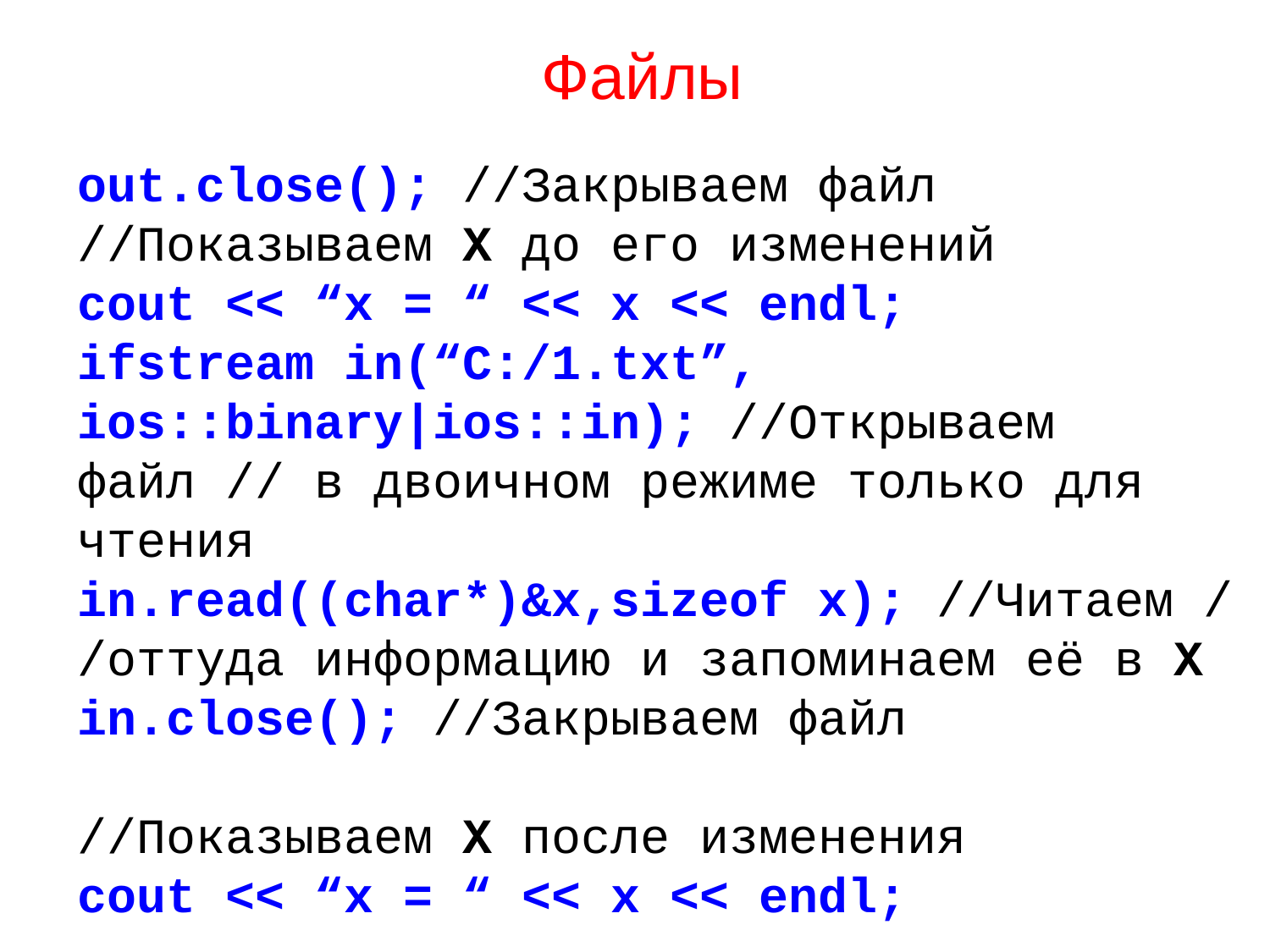

# Файлы
out.close(); //Закрываем файл
//Показываем X до его изменений
cout << “x = “ << x << endl;
ifstream in(“C:/1.txt”,
ios::binary|ios::in); //Открываем файл // в двоичном режиме только для чтения
in.read((char*)&x,sizeof x); //Читаем //оттуда информацию и запоминаем её в X
in.close(); //Закрываем файл

//Показываем X после изменения
cout << “x = “ << x << endl;